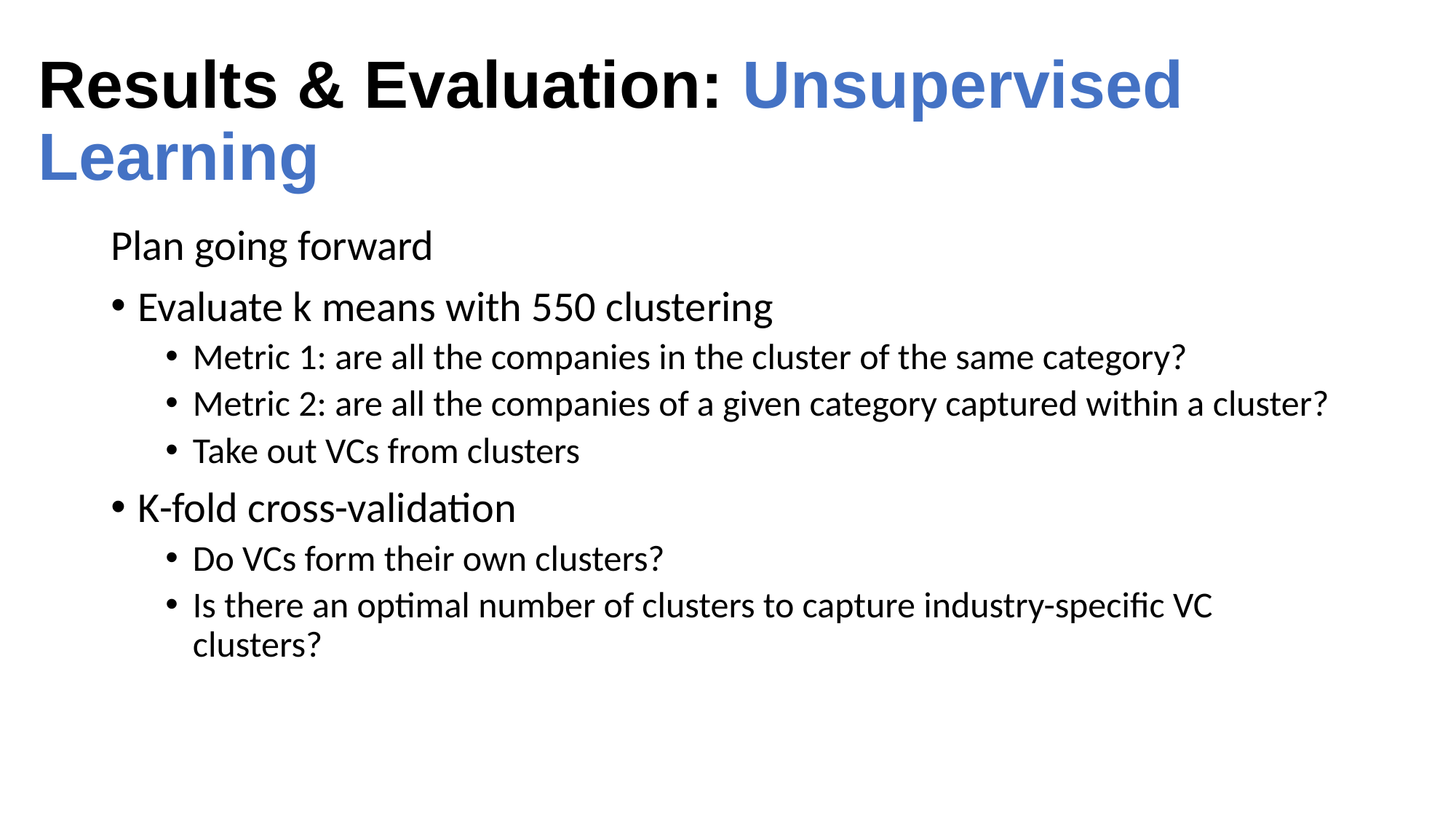

# Results & Evaluation: Unsupervised Learning
Plan going forward
Evaluate k means with 550 clustering
Metric 1: are all the companies in the cluster of the same category?
Metric 2: are all the companies of a given category captured within a cluster?
Take out VCs from clusters
K-fold cross-validation
Do VCs form their own clusters?
Is there an optimal number of clusters to capture industry-specific VC clusters?